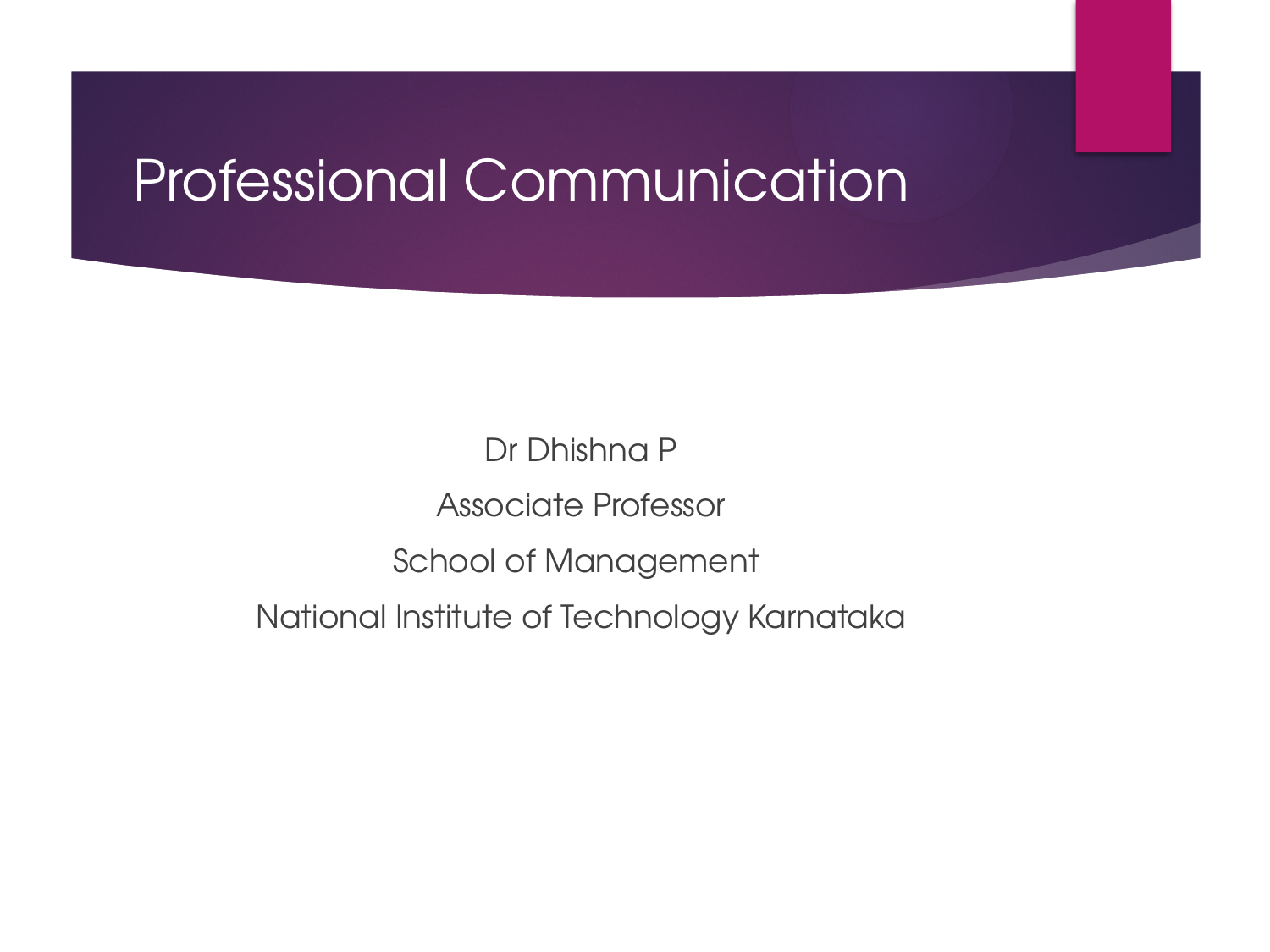

# Professional Communication
Dr Dhishna P
Associate Professor
School of Management
National Institute of Technology Karnataka